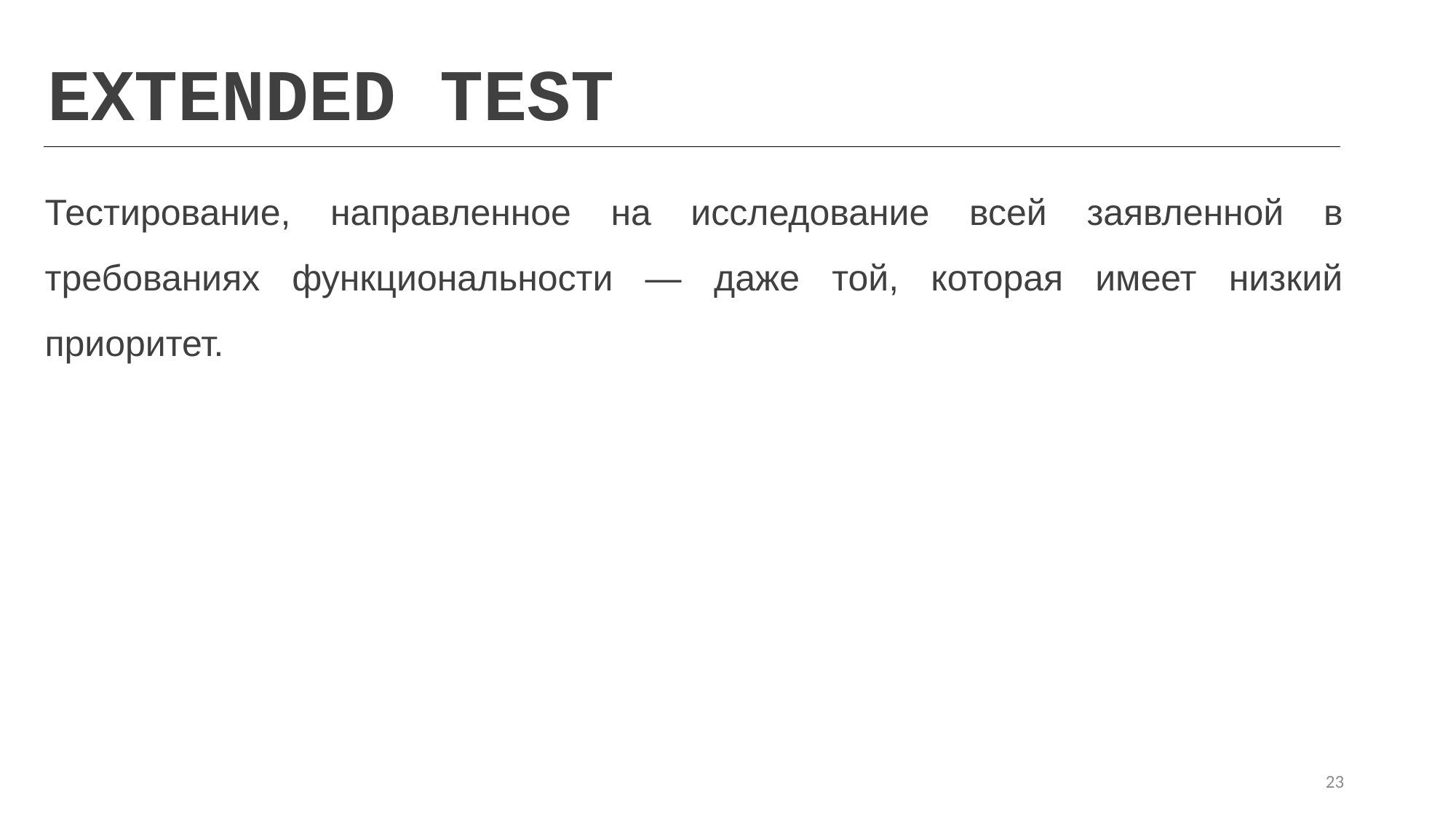

EXTENDED TEST
Тестирование, направленное на исследование всей заявленной в требованиях функциональности — даже той, которая имеет низкий приоритет.
23